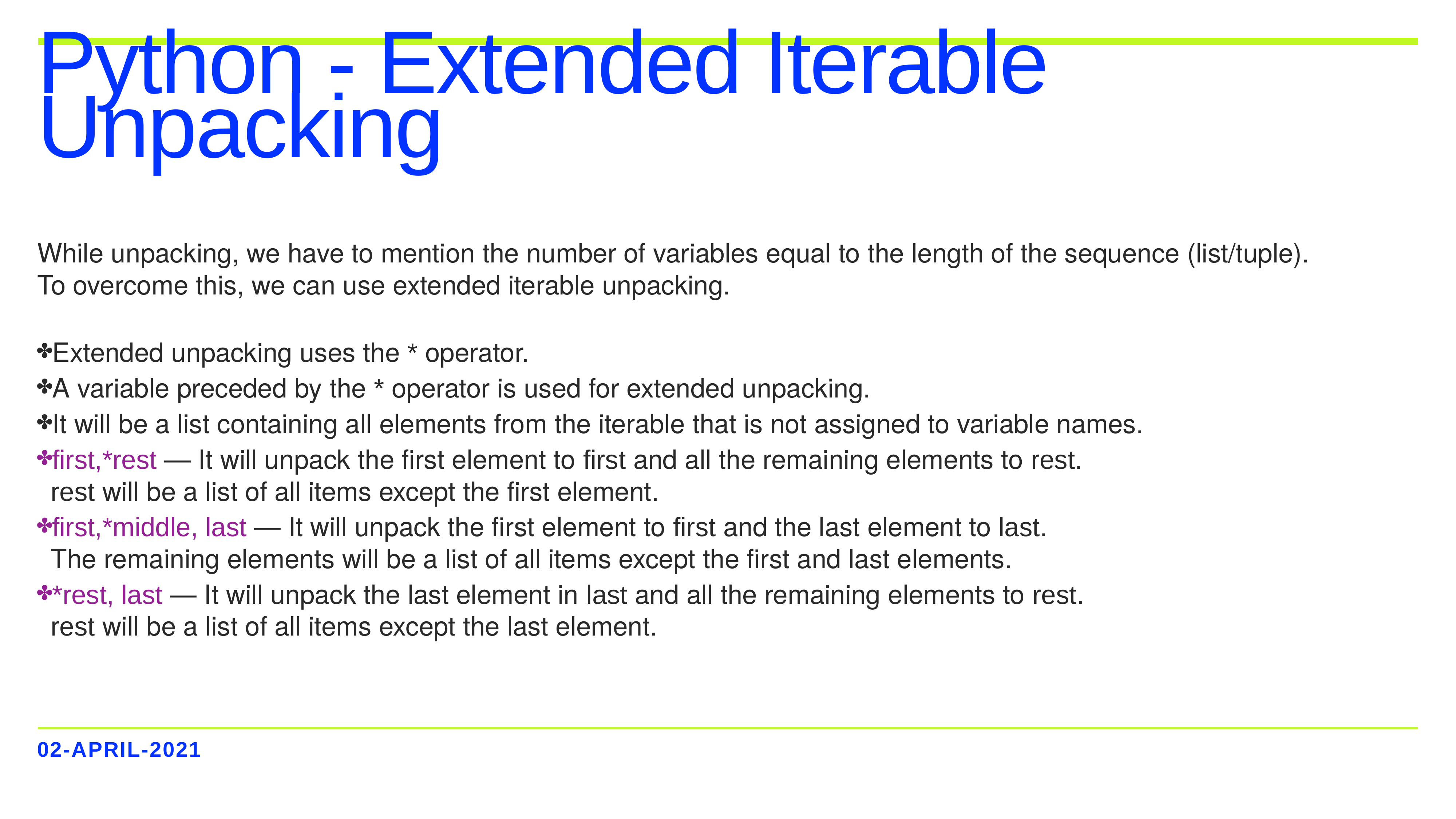

# Python - Extended Iterable Unpacking
While unpacking, we have to mention the number of variables equal to the length of the sequence (list/tuple).
To overcome this, we can use extended iterable unpacking.

Extended unpacking uses the * operator.
A variable preceded by the * operator is used for extended unpacking.
It will be a list containing all elements from the iterable that is not assigned to variable names.
first,*rest — It will unpack the first element to first and all the remaining elements to rest.
rest will be a list of all items except the first element.
first,*middle, last — It will unpack the first element to first and the last element to last.
The remaining elements will be a list of all items except the first and last elements.
*rest, last — It will unpack the last element in last and all the remaining elements to rest.
rest will be a list of all items except the last element.
02-APRIL-2021